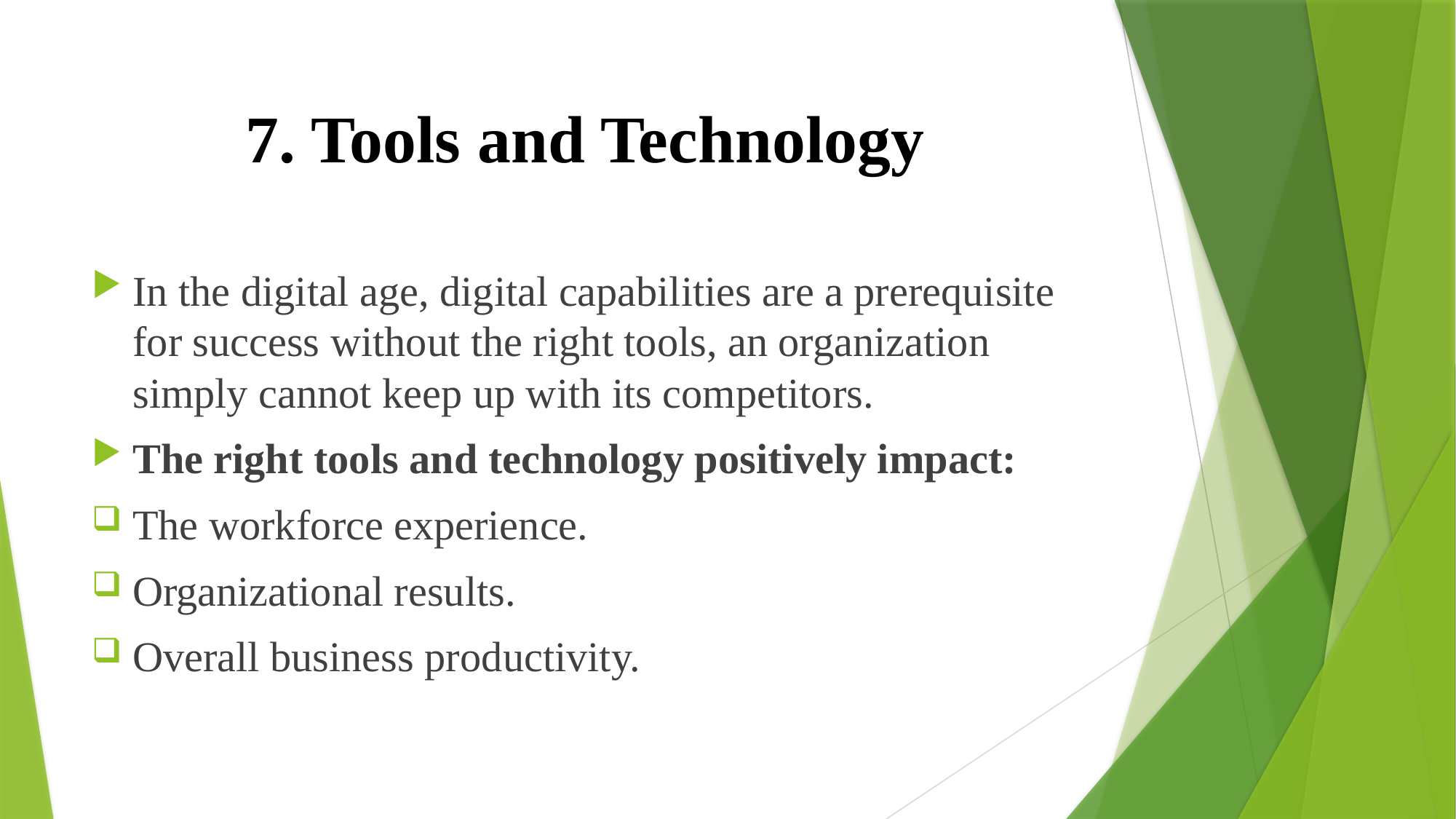

# 7. Tools and Technology
In the digital age, digital capabilities are a prerequisite for success without the right tools, an organization simply cannot keep up with its competitors.
The right tools and technology positively impact:
The workforce experience.
Organizational results.
Overall business productivity.